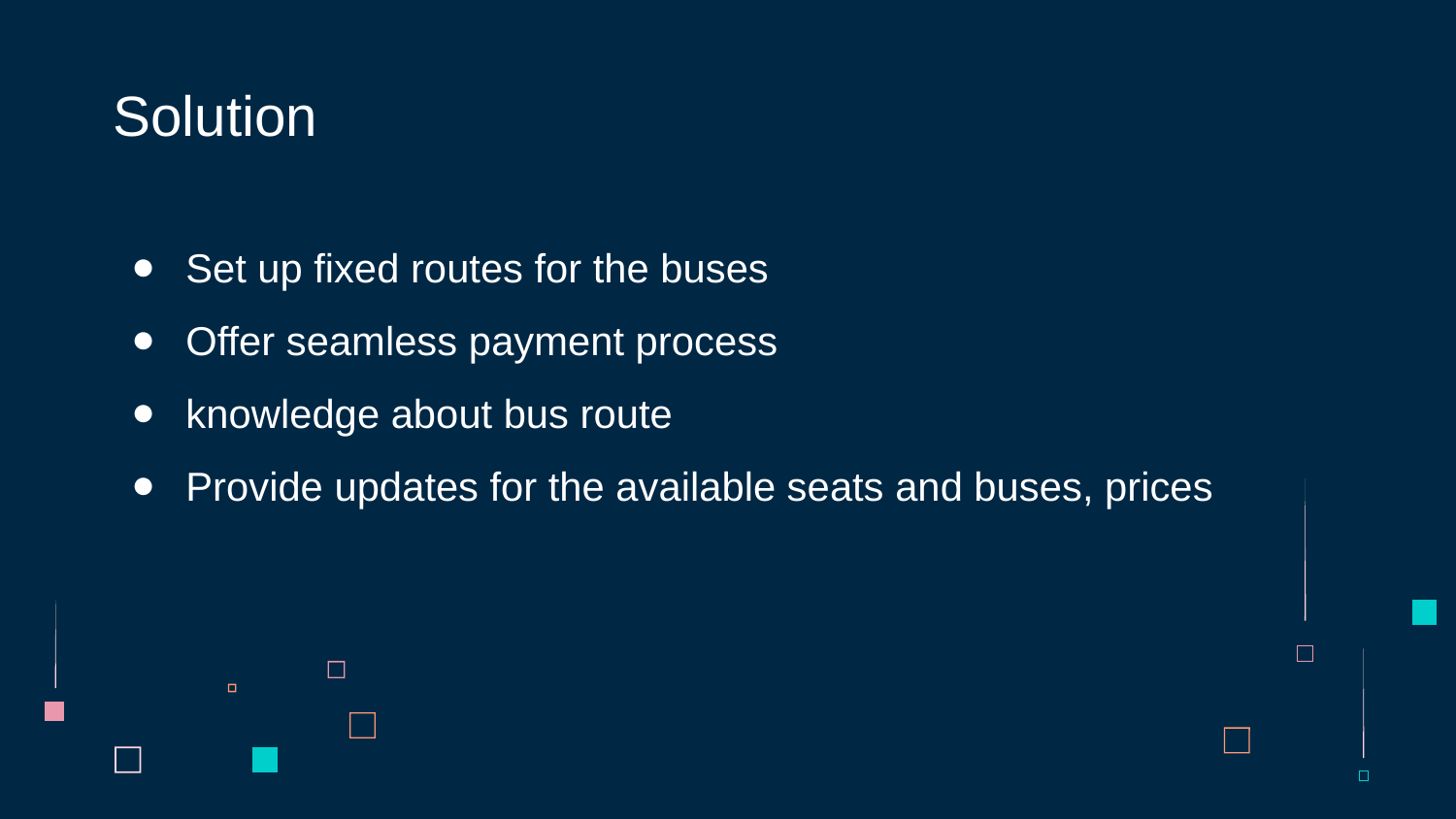

# Solution
Set up fixed routes for the buses
Offer seamless payment process
knowledge about bus route
Provide updates for the available seats and buses, prices